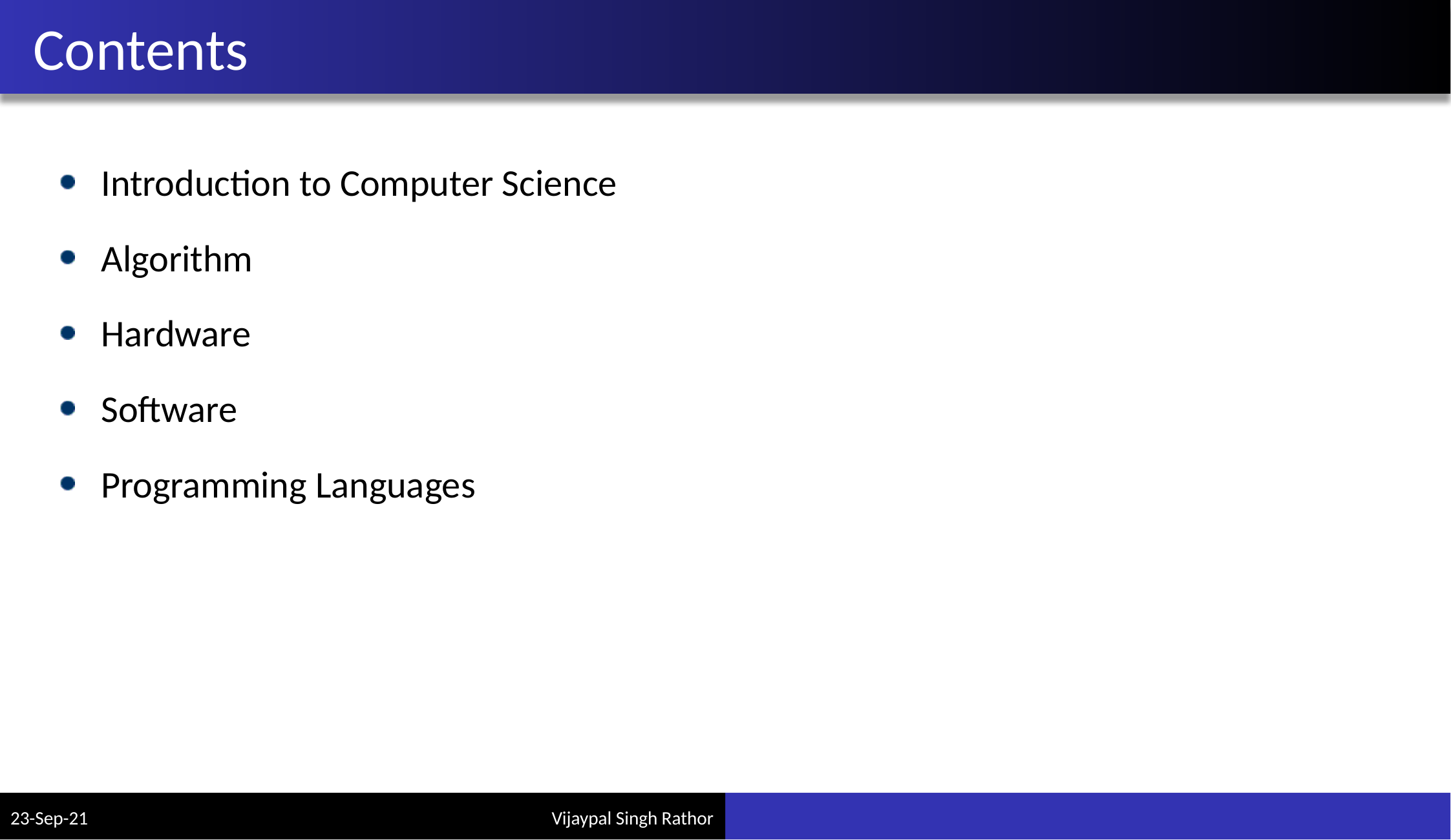

# Contents
Introduction to Computer Science
Algorithm
Hardware
Software
Programming Languages
23-Sep-21